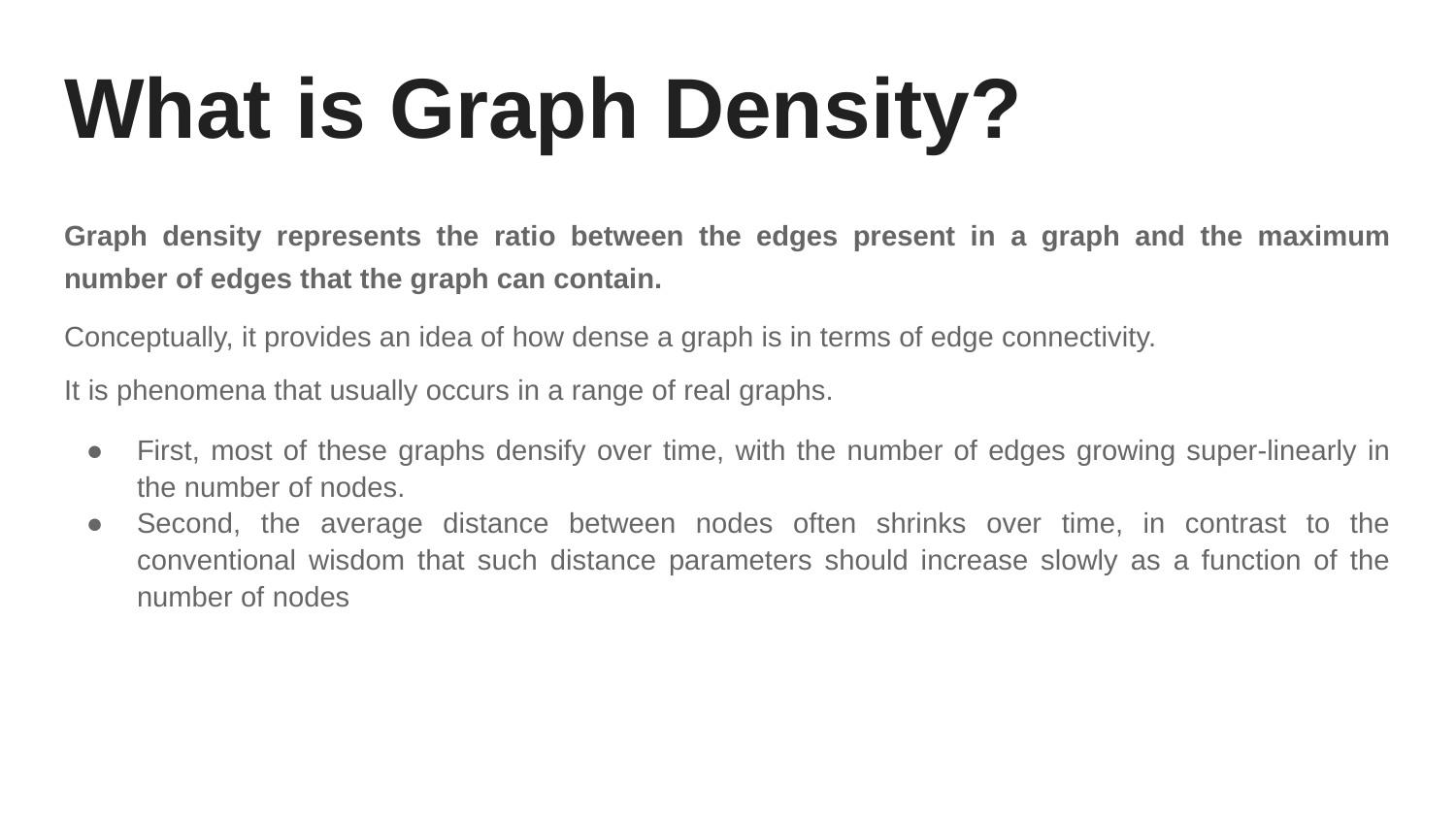

# What is Graph Density?
Graph density represents the ratio between the edges present in a graph and the maximum number of edges that the graph can contain.
Conceptually, it provides an idea of how dense a graph is in terms of edge connectivity.
It is phenomena that usually occurs in a range of real graphs.
First, most of these graphs densify over time, with the number of edges growing super-linearly in the number of nodes.
Second, the average distance between nodes often shrinks over time, in contrast to the conventional wisdom that such distance parameters should increase slowly as a function of the number of nodes